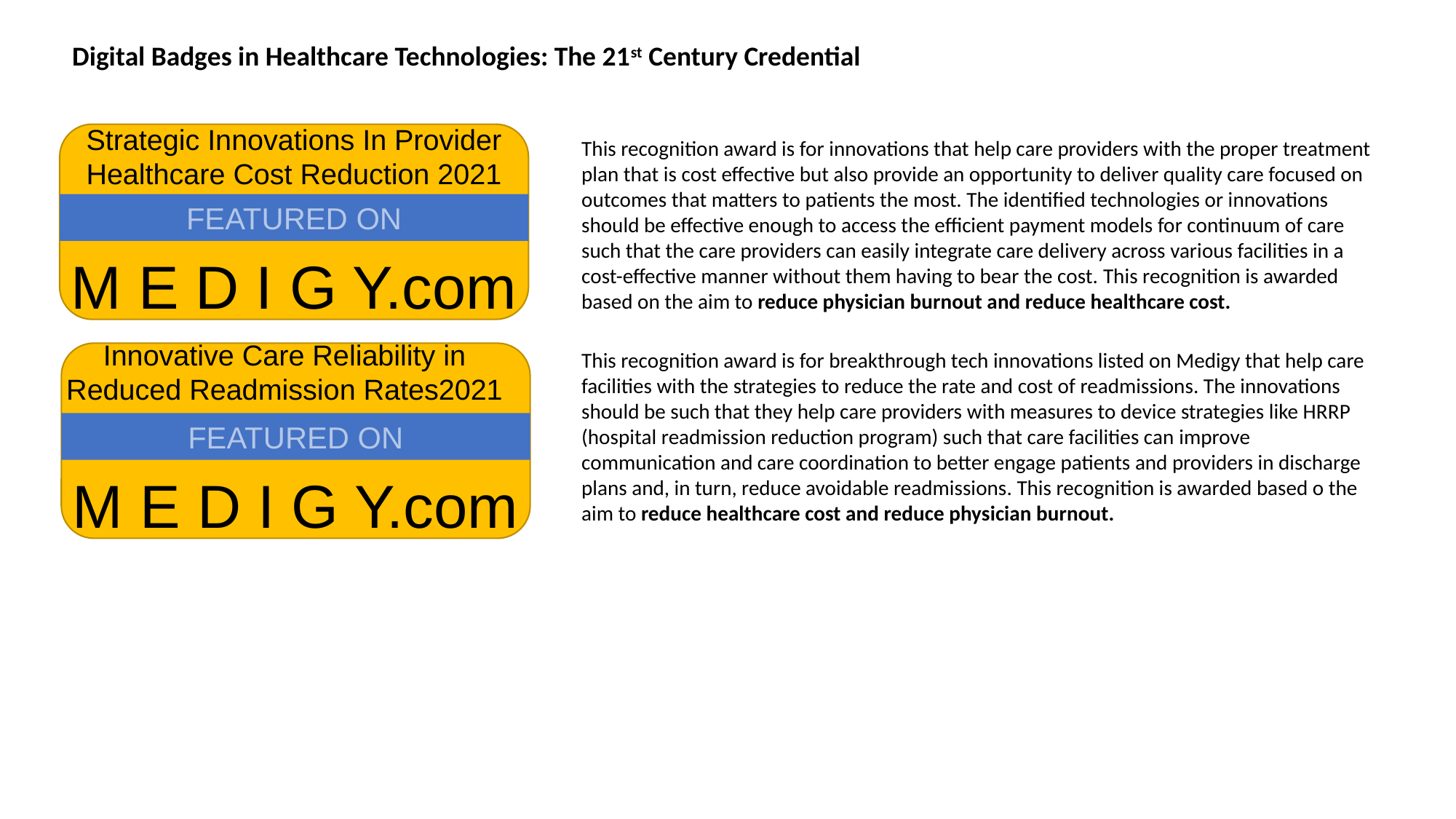

Digital Badges in Healthcare Technologies: The 21st Century Credential

Strategic Innovations In Provider Healthcare Cost Reduction 2021

This recognition award is for innovations that help care providers with the proper treatment plan that is cost effective but also provide an opportunity to deliver quality care focused on outcomes that matters to patients the most. The identified technologies or innovations should be effective enough to access the efficient payment models for continuum of care such that the care providers can easily integrate care delivery across various facilities in a cost-effective manner without them having to bear the cost. This recognition is awarded based on the aim to reduce physician burnout and reduce healthcare cost.
FEATURED ON
M E D I G Y.com
Innovative Care Reliability in Reduced Readmission Rates2021
This recognition award is for breakthrough tech innovations listed on Medigy that help care facilities with the strategies to reduce the rate and cost of readmissions. The innovations should be such that they help care providers with measures to device strategies like HRRP (hospital readmission reduction program) such that care facilities can improve communication and care coordination to better engage patients and providers in discharge plans and, in turn, reduce avoidable readmissions. This recognition is awarded based o the aim to reduce healthcare cost and reduce physician burnout.

FEATURED ON
M E D I G Y.com